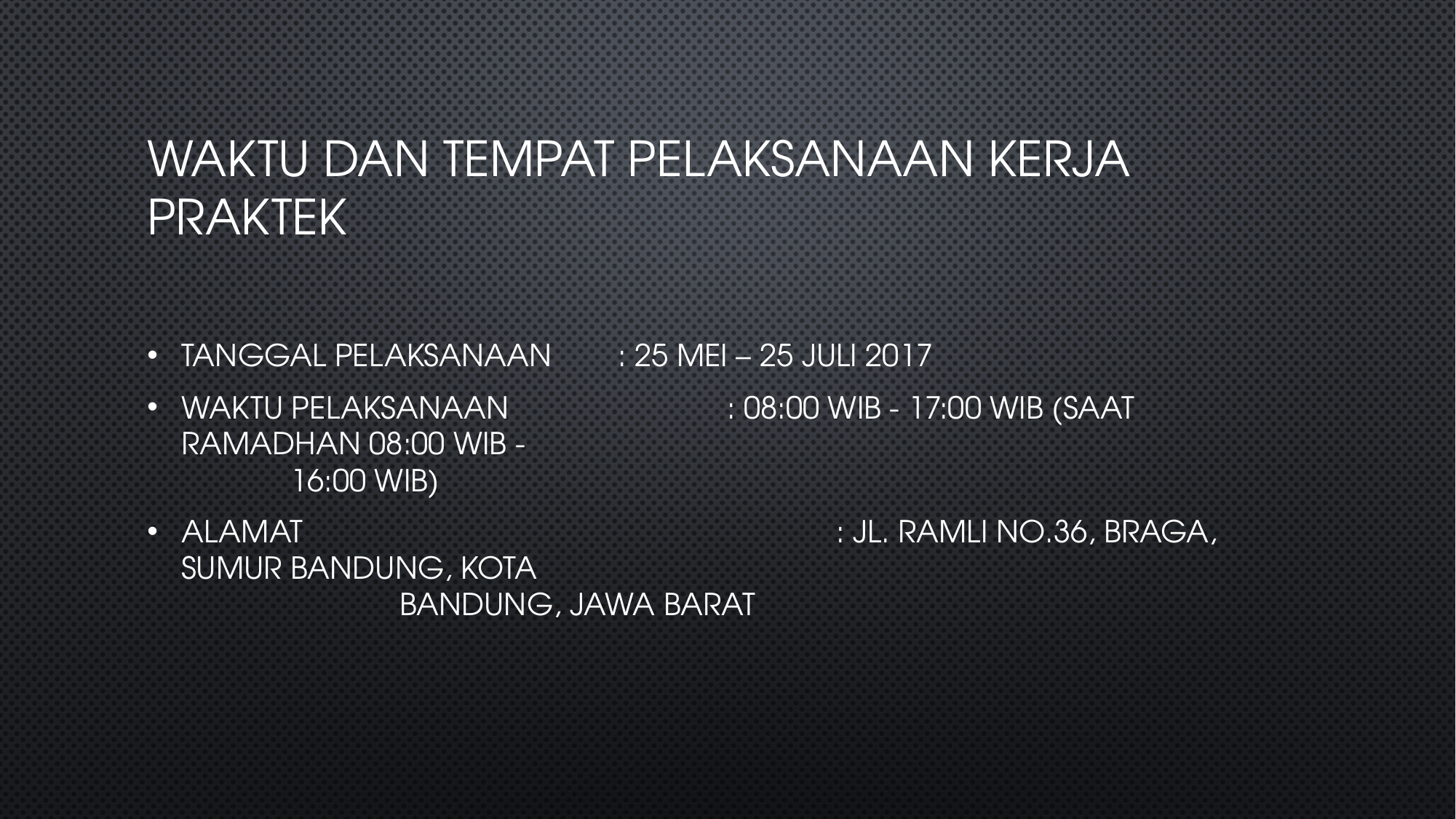

# Waktu dan Tempat Pelaksanaan Kerja Praktek
Tanggal Pelaksanaan	: 25 Mei – 25 Juli 2017
Waktu Pelaksanaan		: 08:00 WIB - 17:00 WIB (saat ramadhan 08:00 WIB - 								16:00 WIB)
Alamat					: Jl. Ramli No.36, Braga, Sumur Bandung, Kota 									Bandung, Jawa Barat